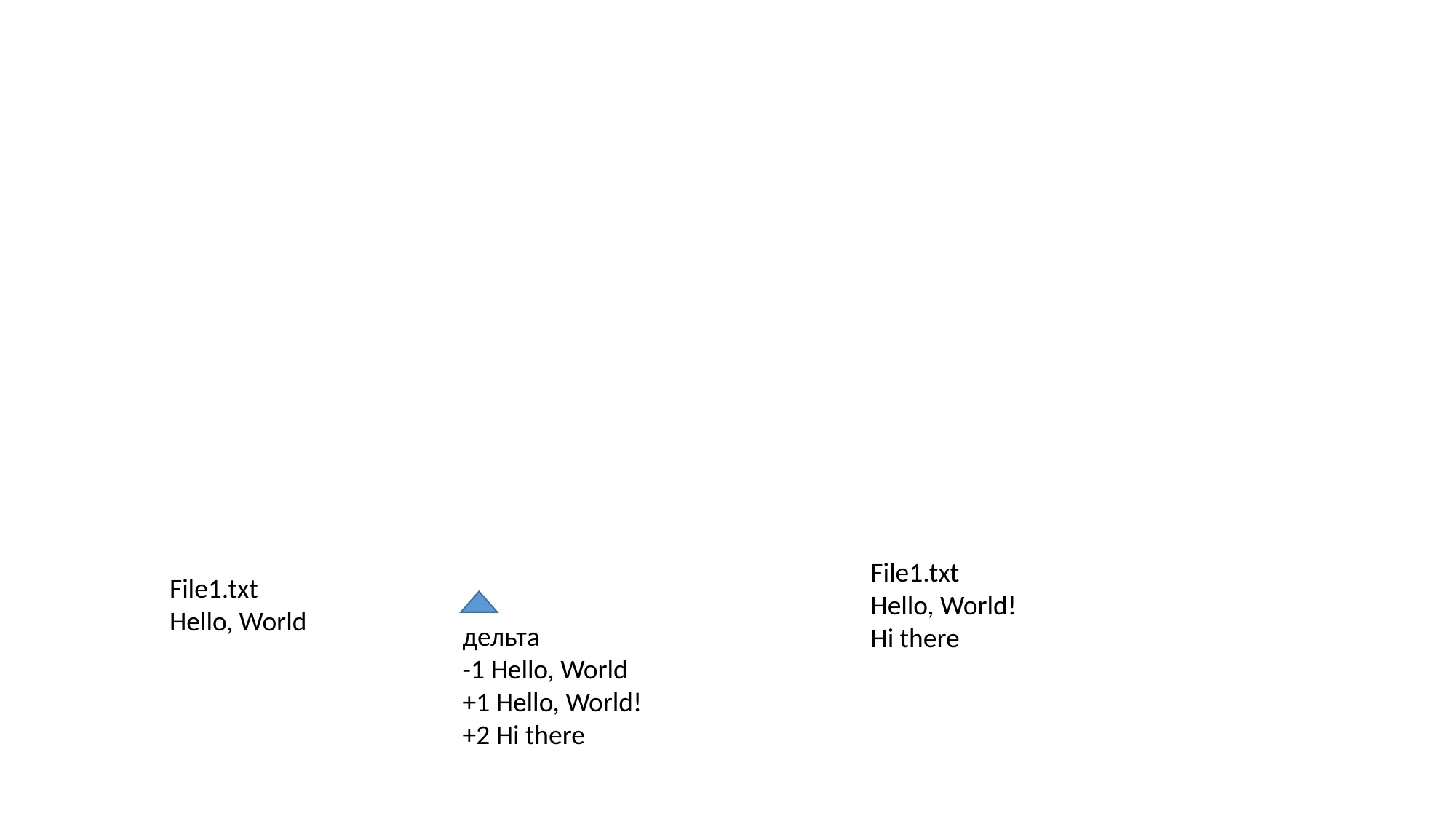

File1.txt
Hello, World!
Hi there
File1.txt
Hello, World

дельта
-1 Hello, World
+1 Hello, World!
+2 Hi there